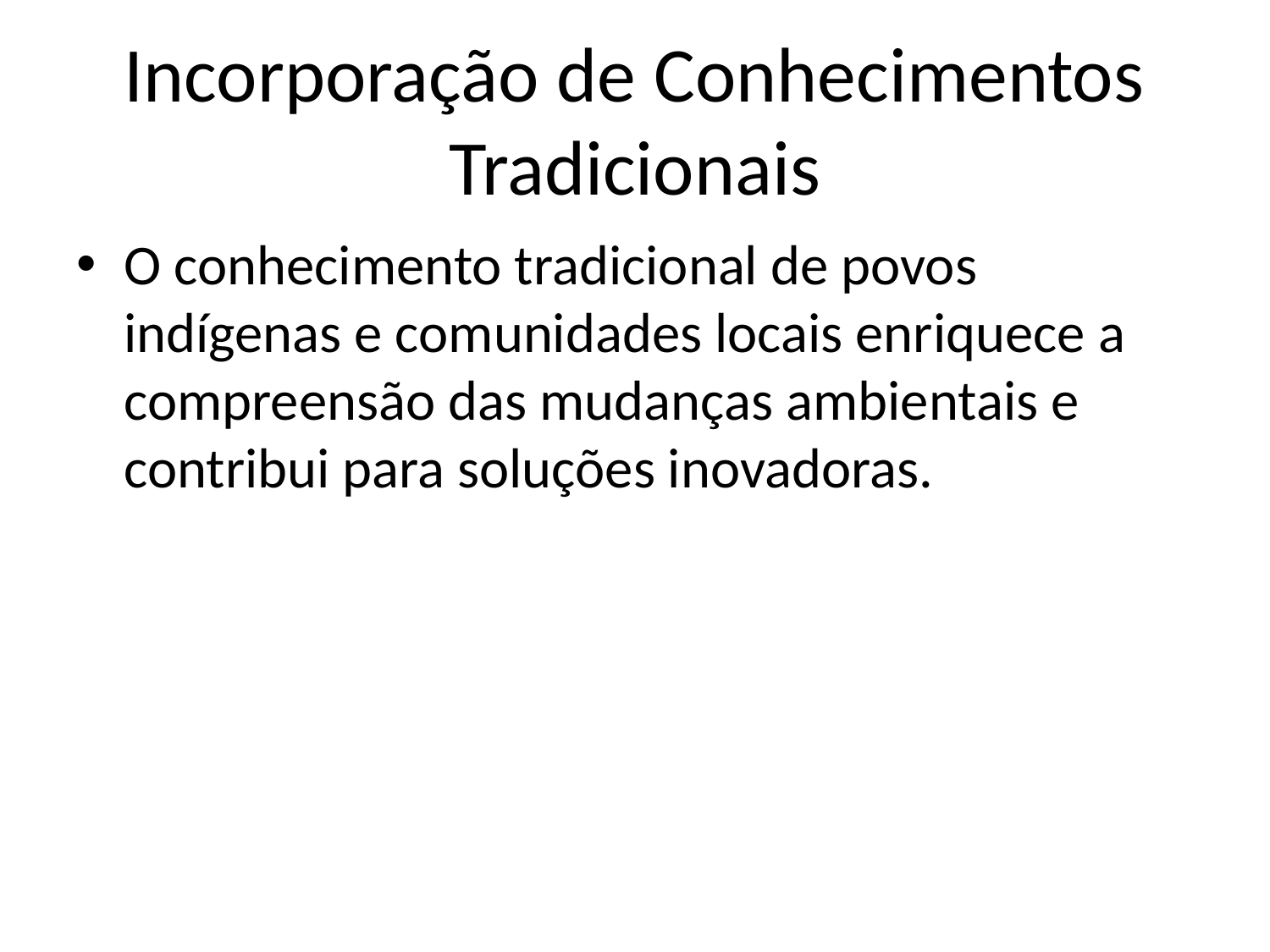

# Incorporação de Conhecimentos Tradicionais
O conhecimento tradicional de povos indígenas e comunidades locais enriquece a compreensão das mudanças ambientais e contribui para soluções inovadoras.